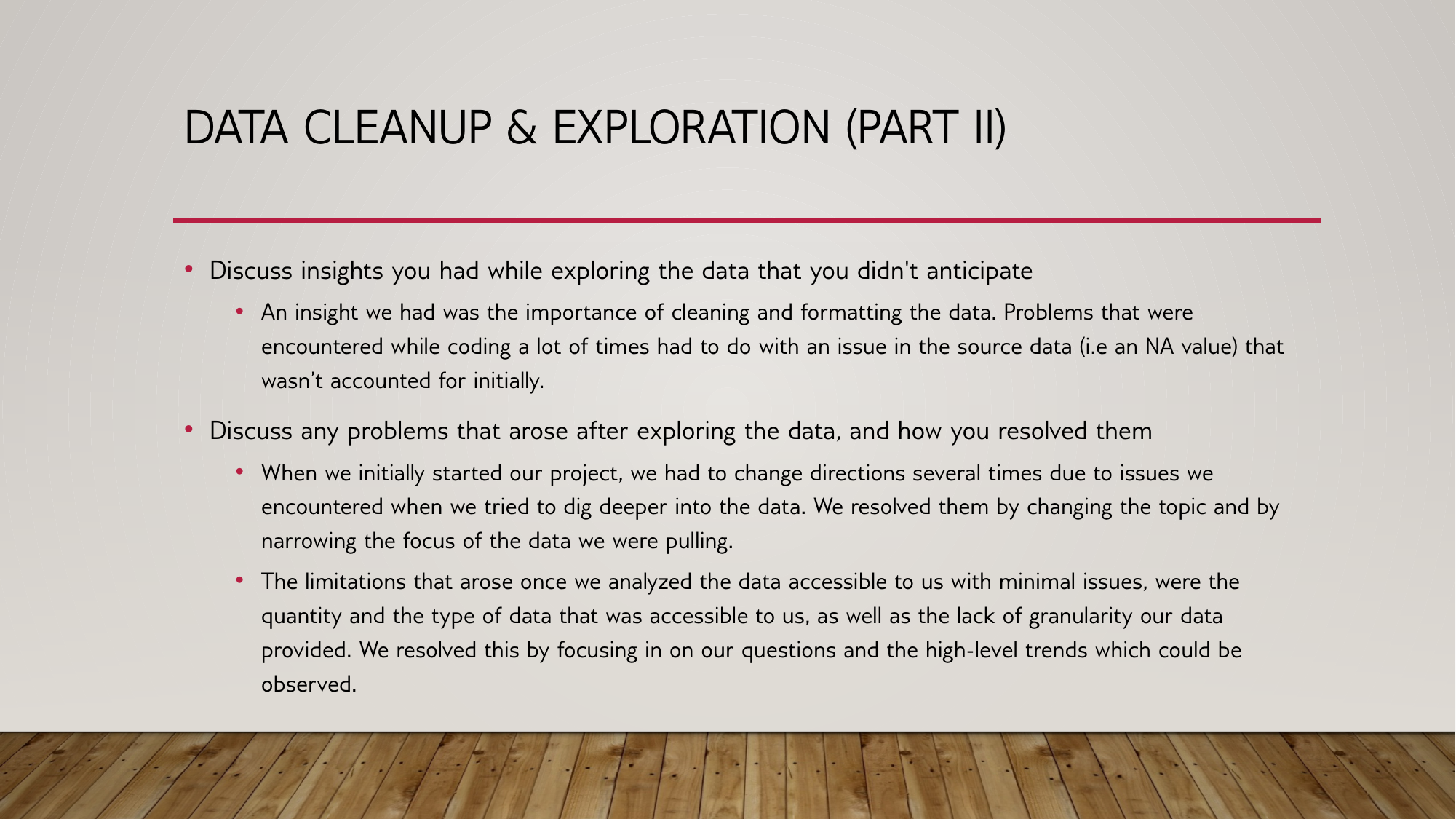

# Data Cleanup & Exploration (PART iI)
Discuss insights you had while exploring the data that you didn't anticipate
An insight we had was the importance of cleaning and formatting the data. Problems that were encountered while coding a lot of times had to do with an issue in the source data (i.e an NA value) that wasn’t accounted for initially.
Discuss any problems that arose after exploring the data, and how you resolved them
When we initially started our project, we had to change directions several times due to issues we encountered when we tried to dig deeper into the data. We resolved them by changing the topic and by narrowing the focus of the data we were pulling.
The limitations that arose once we analyzed the data accessible to us with minimal issues, were the quantity and the type of data that was accessible to us, as well as the lack of granularity our data provided. We resolved this by focusing in on our questions and the high-level trends which could be observed.